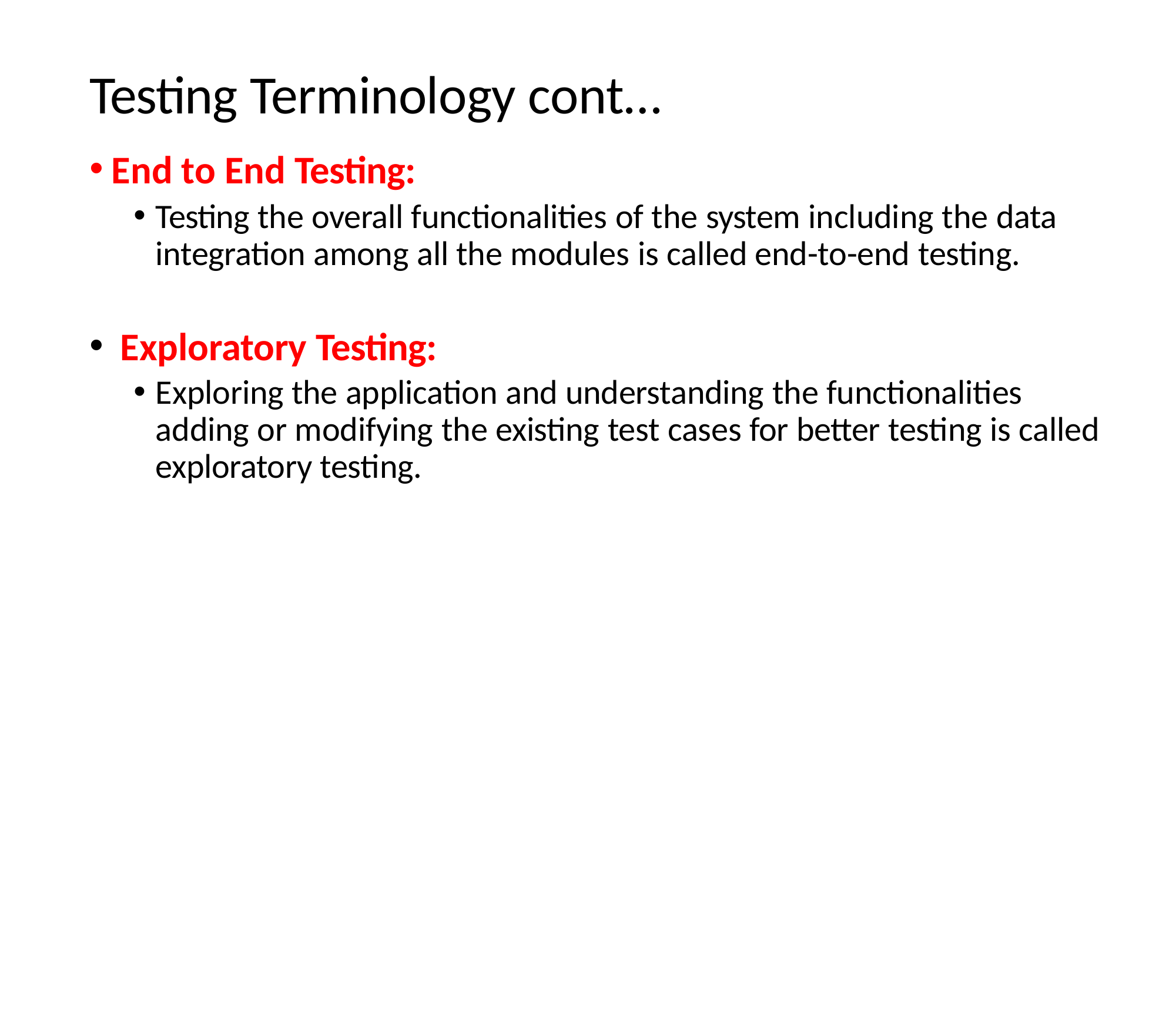

# Testing Terminology cont…
End to End Testing:
Testing the overall functionalities of the system including the data  integration among all the modules is called end-to-end testing.

Exploratory Testing:
Exploring the application and understanding the functionalities  adding or modifying the existing test cases for better testing is called  exploratory testing.